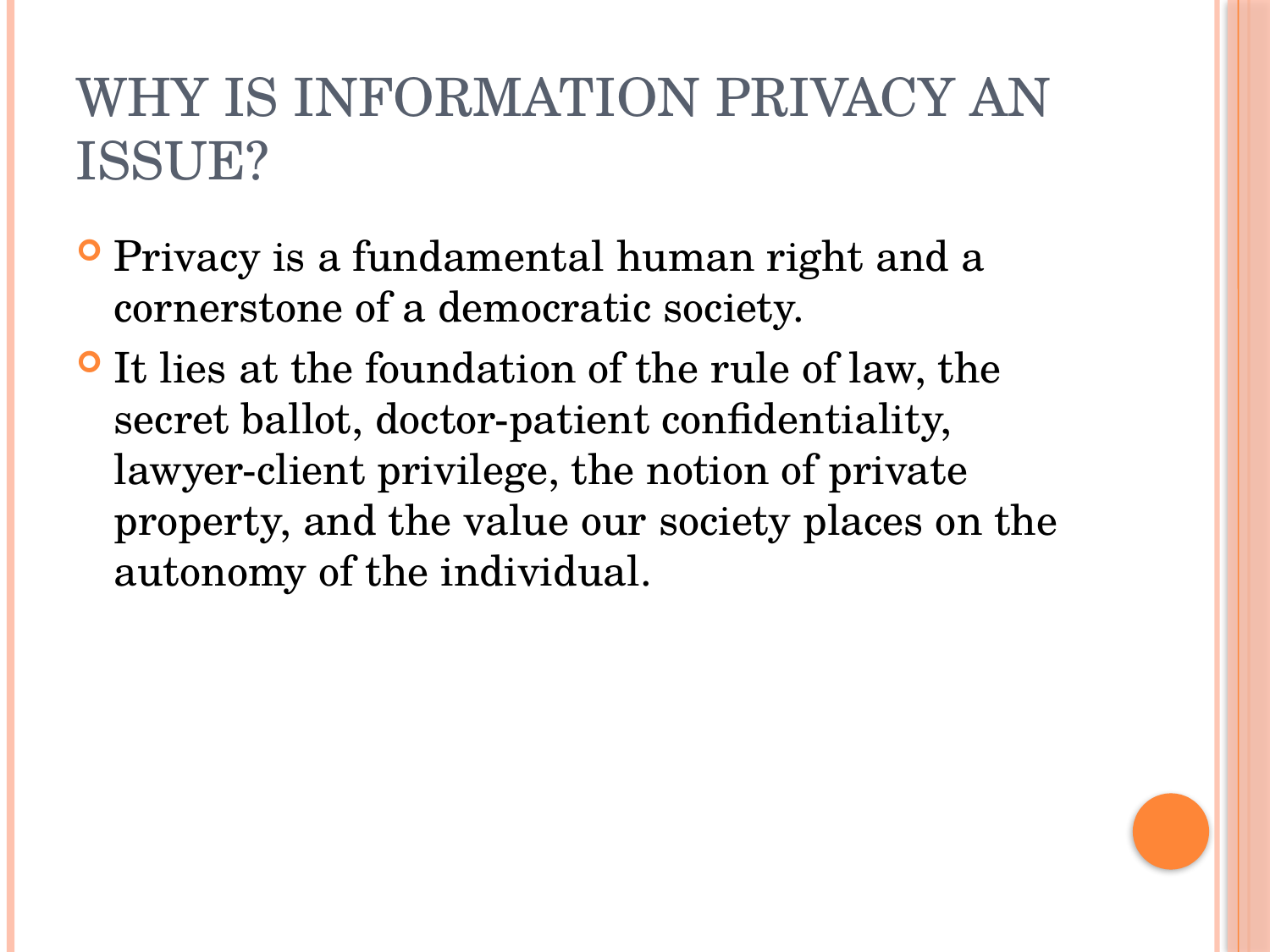

# Why is Information Privacy an Issue?
Privacy is a fundamental human right and a cornerstone of a democratic society.
It lies at the foundation of the rule of law, the secret ballot, doctor-patient confidentiality, lawyer-client privilege, the notion of private property, and the value our society places on the autonomy of the individual.